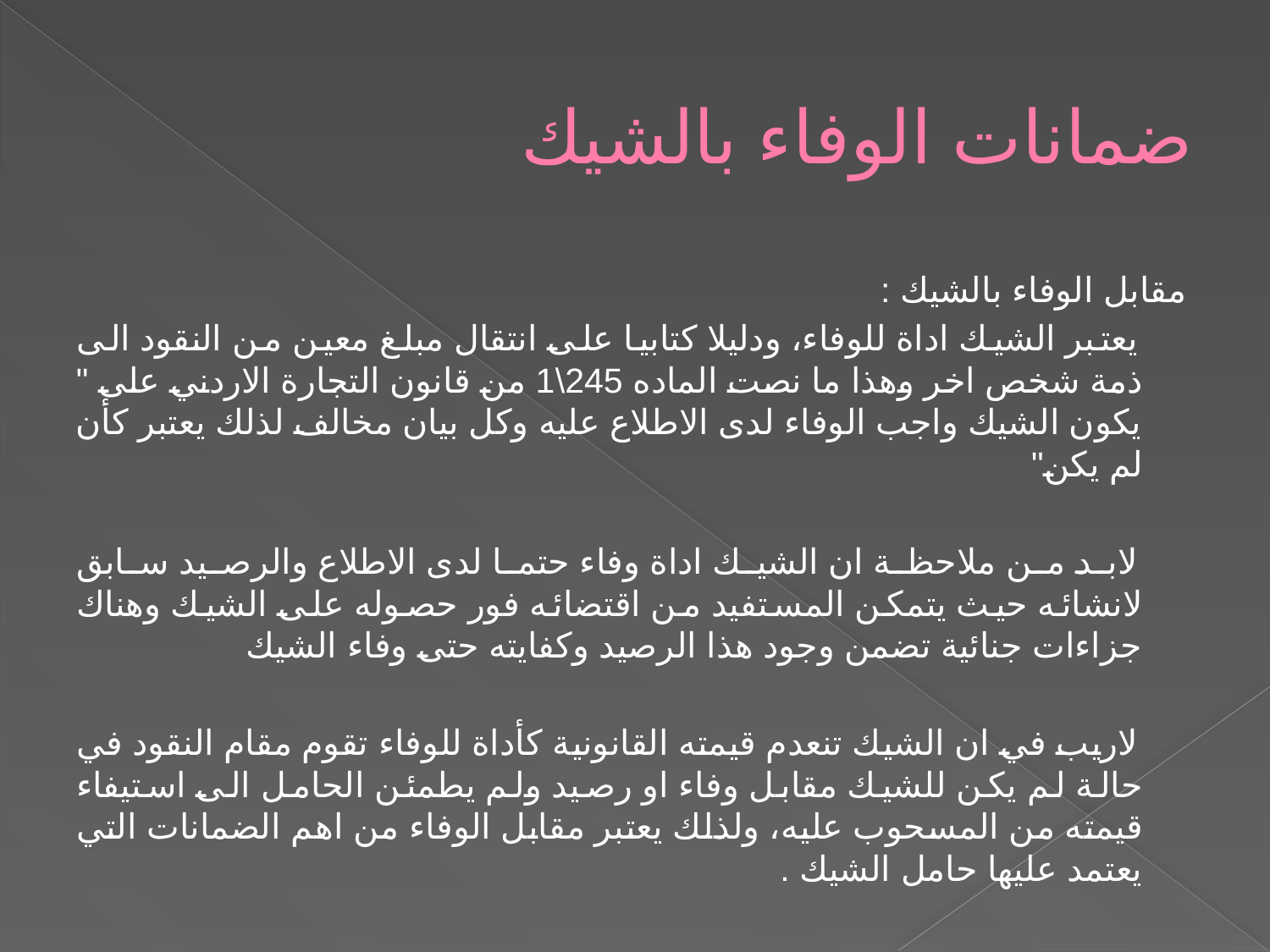

# ضمانات الوفاء بالشيك
مقابل الوفاء بالشيك :
     يعتبر الشيك اداة للوفاء، ودليلا كتابيا على انتقال مبلغ معين من النقود الى ذمة شخص اخر وهذا ما نصت الماده 245\1 من قانون التجارة الاردني على " يكون الشيك واجب الوفاء لدى الاطلاع عليه وكل بيان مخالف لذلك يعتبر كأن لم يكن"

     لابد من ملاحظة ان الشيك اداة وفاء حتما لدى الاطلاع والرصيد سابق لانشائه حيث يتمكن المستفيد من اقتضائه فور حصوله على الشيك وهناك جزاءات جنائية تضمن وجود هذا الرصيد وكفايته حتى وفاء الشيك

     لاريب في ان الشيك تنعدم قيمته القانونية كأداة للوفاء تقوم مقام النقود في حالة لم يكن للشيك مقابل وفاء او رصيد ولم يطمئن الحامل الى استيفاء قيمته من المسحوب عليه، ولذلك يعتبر مقابل الوفاء من اهم الضمانات التي يعتمد عليها حامل الشيك .